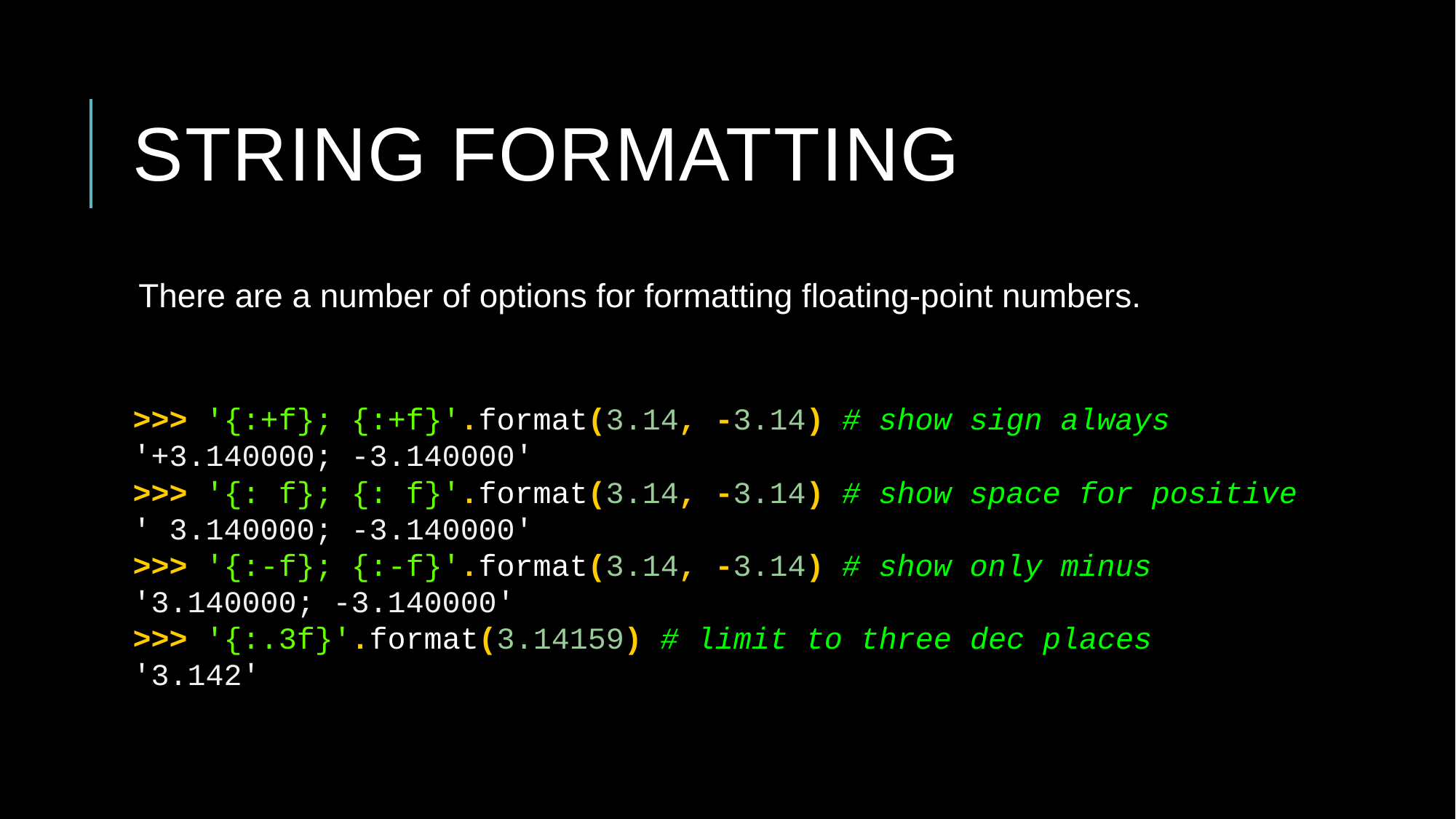

# String formatting
There are a number of options for formatting floating-point numbers.
>>> '{:+f}; {:+f}'.format(3.14, -3.14) # show sign always
'+3.140000; -3.140000'
>>> '{: f}; {: f}'.format(3.14, -3.14) # show space for positive
' 3.140000; -3.140000'
>>> '{:-f}; {:-f}'.format(3.14, -3.14) # show only minus
'3.140000; -3.140000'
>>> '{:.3f}'.format(3.14159) # limit to three dec places
'3.142'